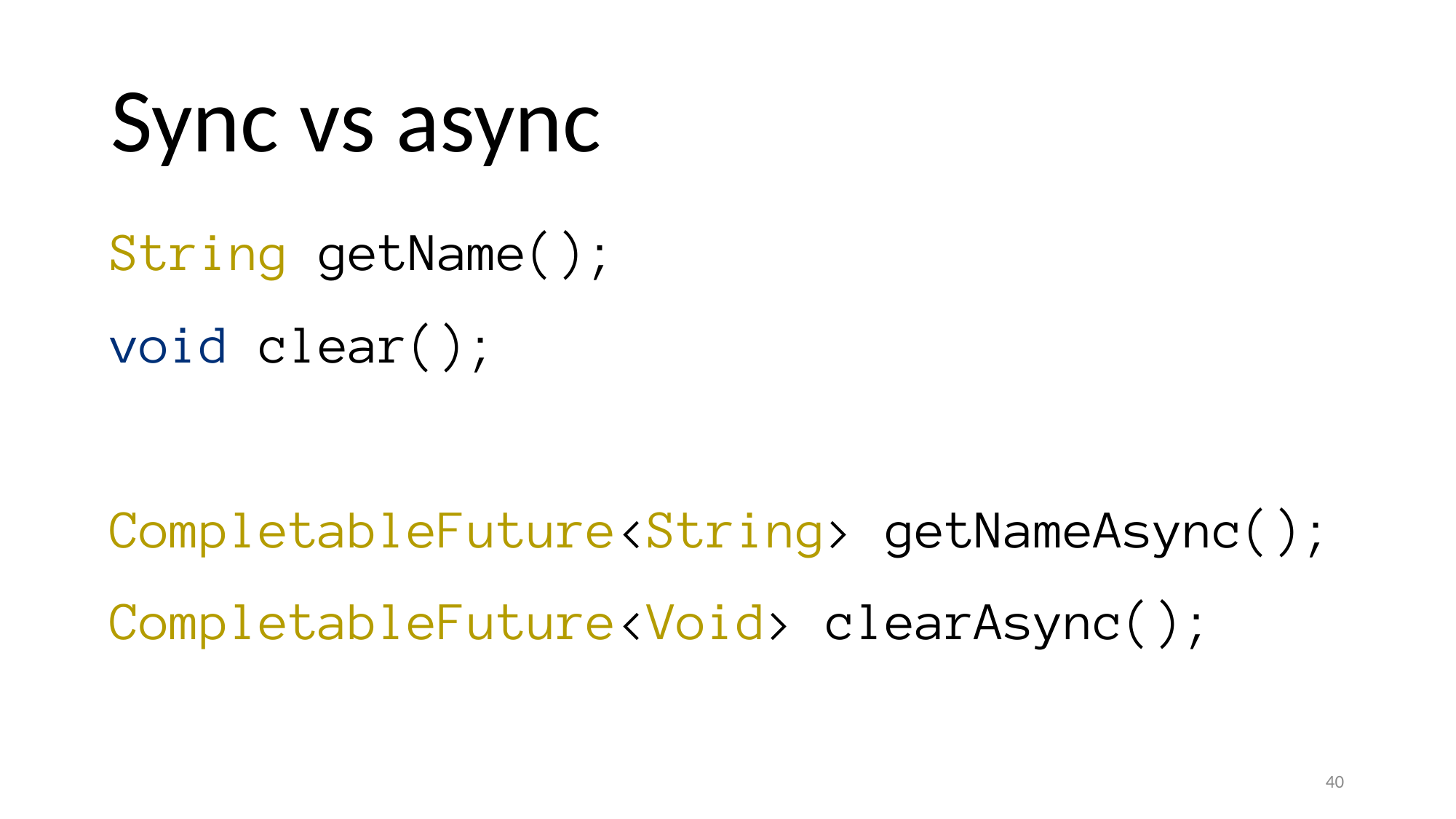

# Sync vs async
String getName();
void clear();

CompletableFuture<String> getNameAsync();
CompletableFuture<Void> clearAsync();
40